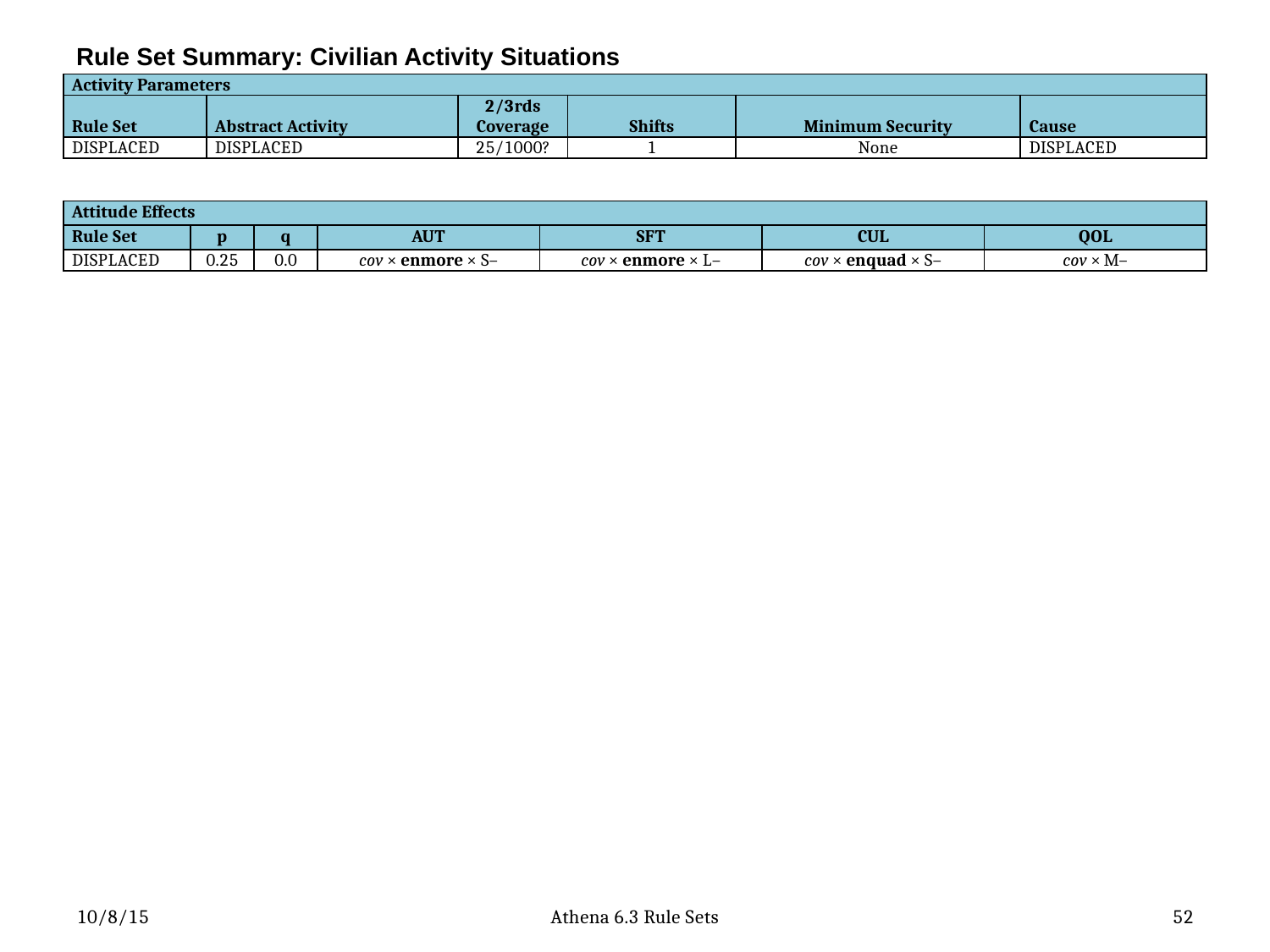

# Rule Set Summary: Civilian Activity Situations
| Activity Parameters |  |  |  |  |  |
| --- | --- | --- | --- | --- | --- |
| Rule Set | Abstract Activity | 2/3rds Coverage | Shifts | Minimum Security | Cause |
| DISPLACED | DISPLACED | 25/1000? | 1 | None | DISPLACED |
| Attitude Effects |  |  |  |  |  |  |
| --- | --- | --- | --- | --- | --- | --- |
| Rule Set | p | q | AUT | SFT | CUL | QOL |
| DISPLACED | 0.25 | 0.0 | cov × enmore × S– | cov × enmore × L– | cov × enquad × S– | cov × M– |
10/8/15
Athena 6.3 Rule Sets
52